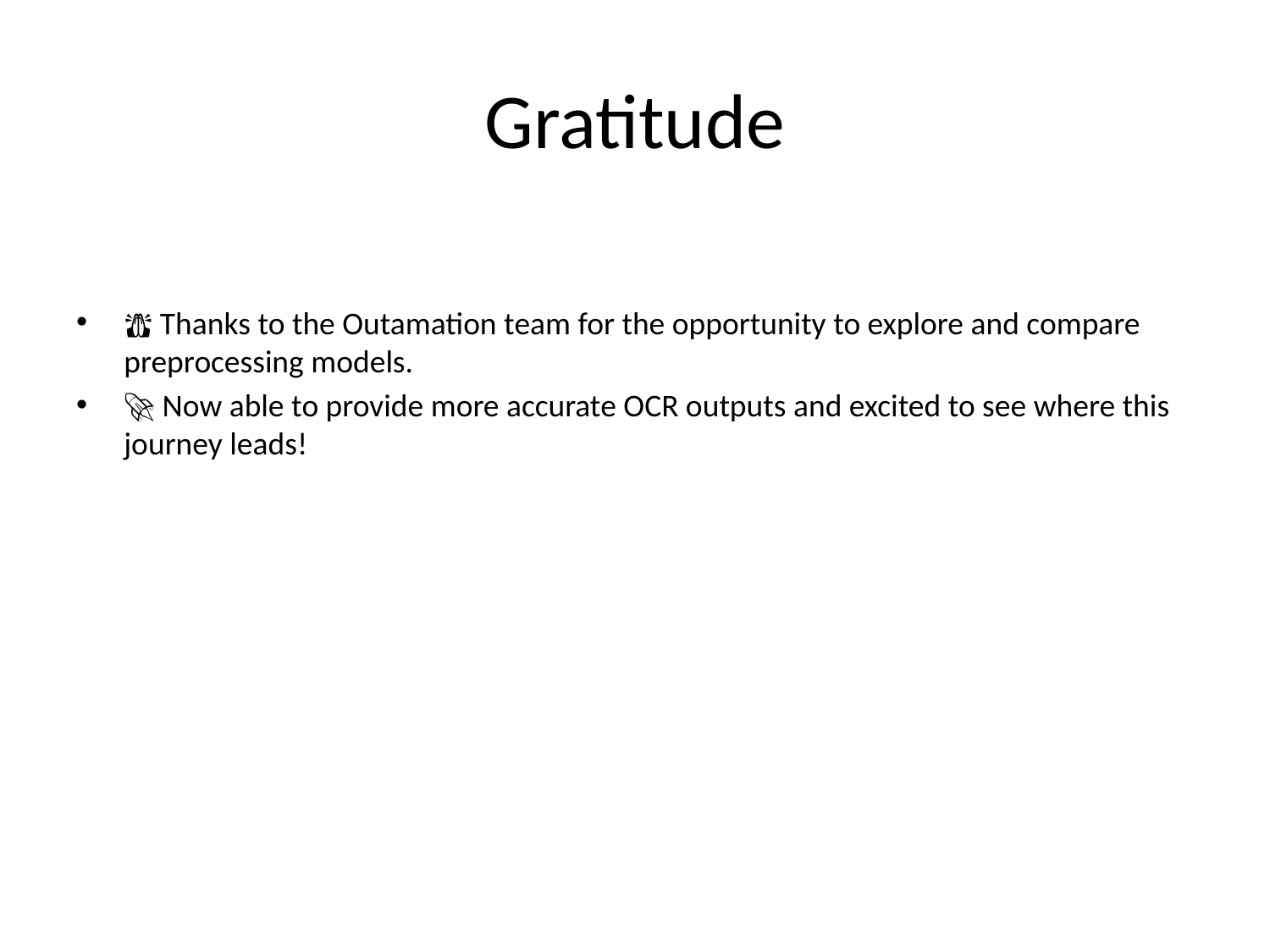

# Gratitude

🙏 Thanks to the Outamation team for the opportunity to explore and compare preprocessing models.
🚀 Now able to provide more accurate OCR outputs and excited to see where this journey leads!